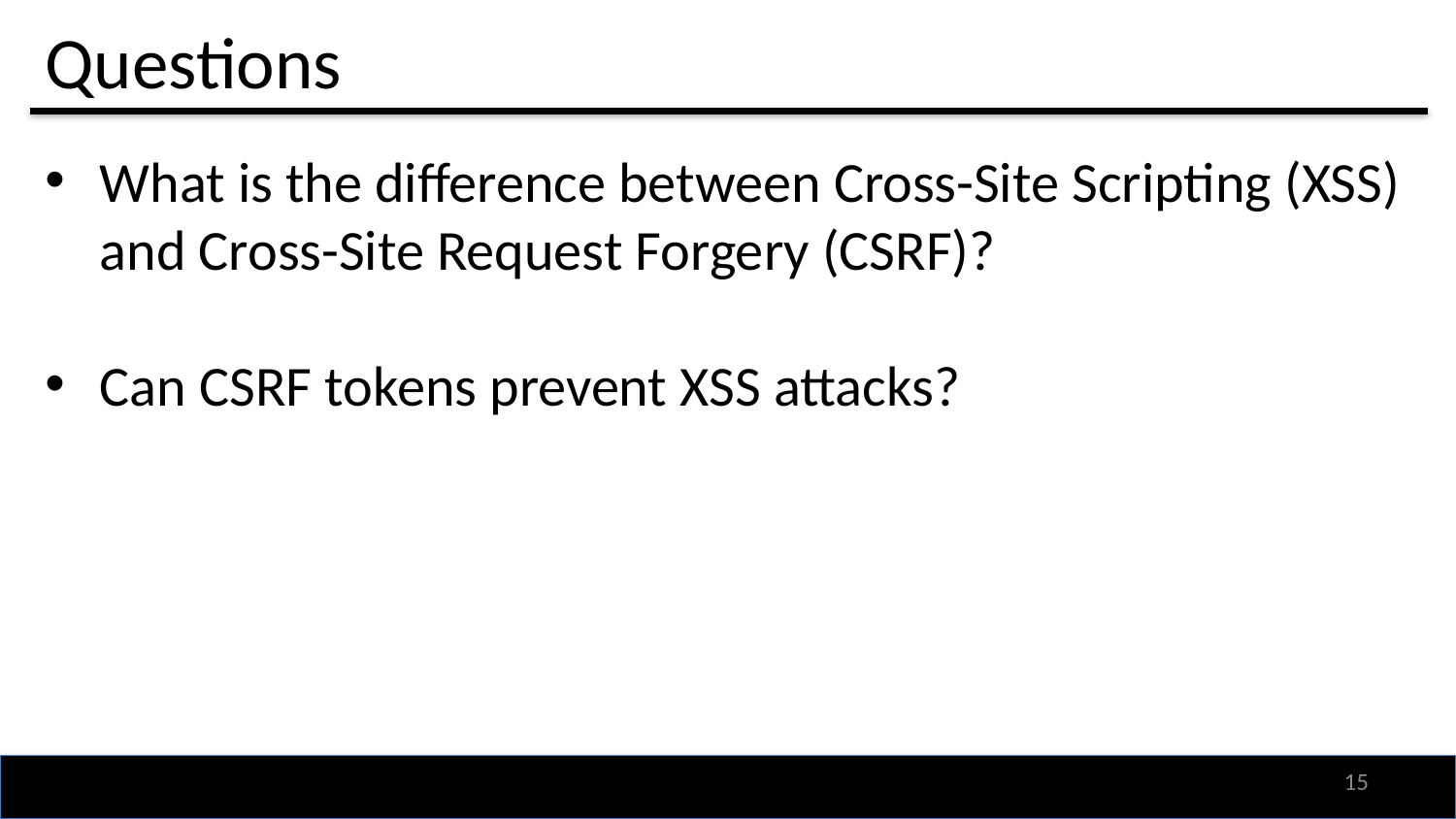

# Questions
What is the difference between Cross-Site Scripting (XSS) and Cross-Site Request Forgery (CSRF)?

Can CSRF tokens prevent XSS attacks?
15